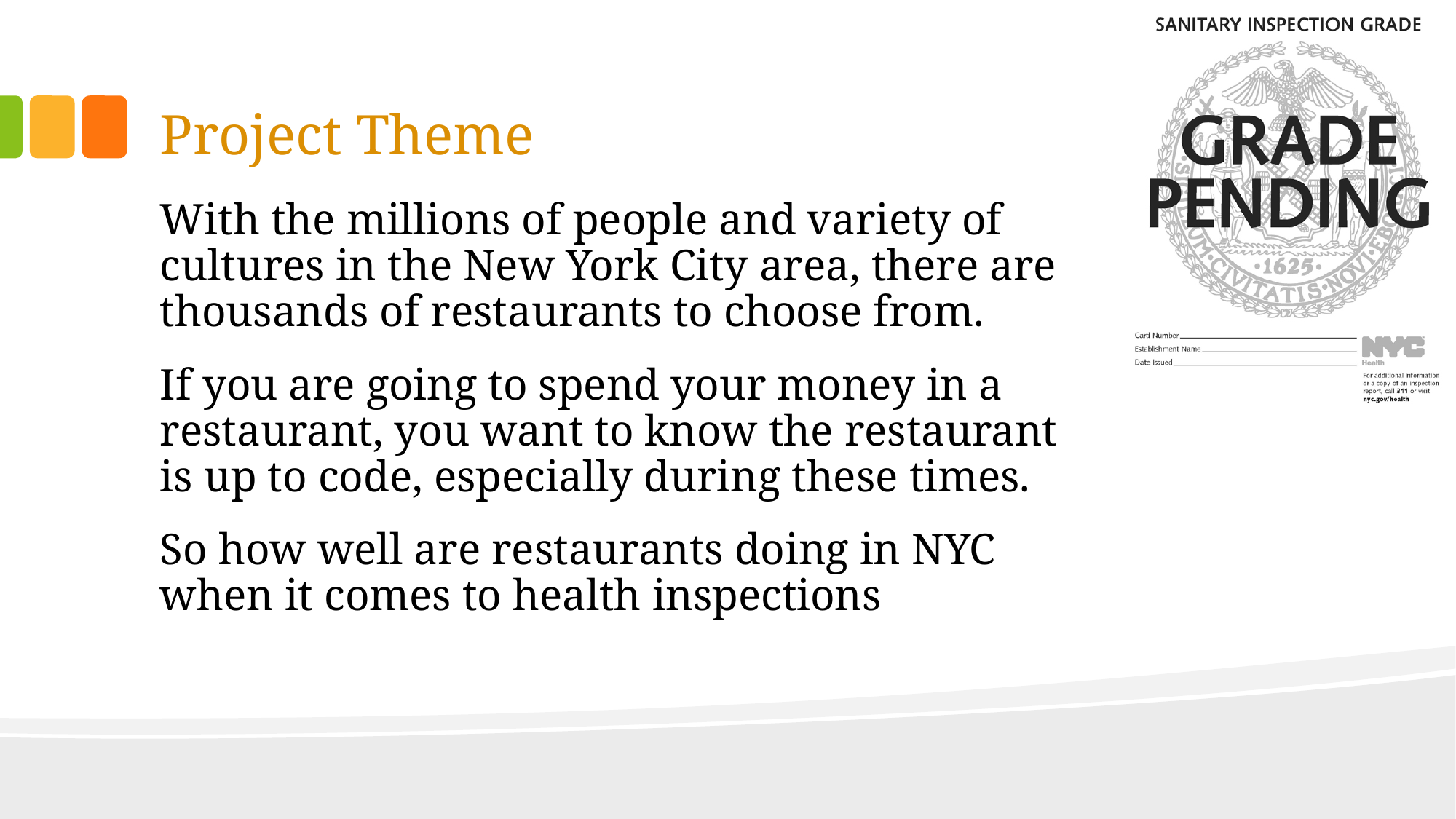

# Project Theme
With the millions of people and variety of cultures in the New York City area, there are thousands of restaurants to choose from.
If you are going to spend your money in a restaurant, you want to know the restaurant is up to code, especially during these times.
So how well are restaurants doing in NYC when it comes to health inspections